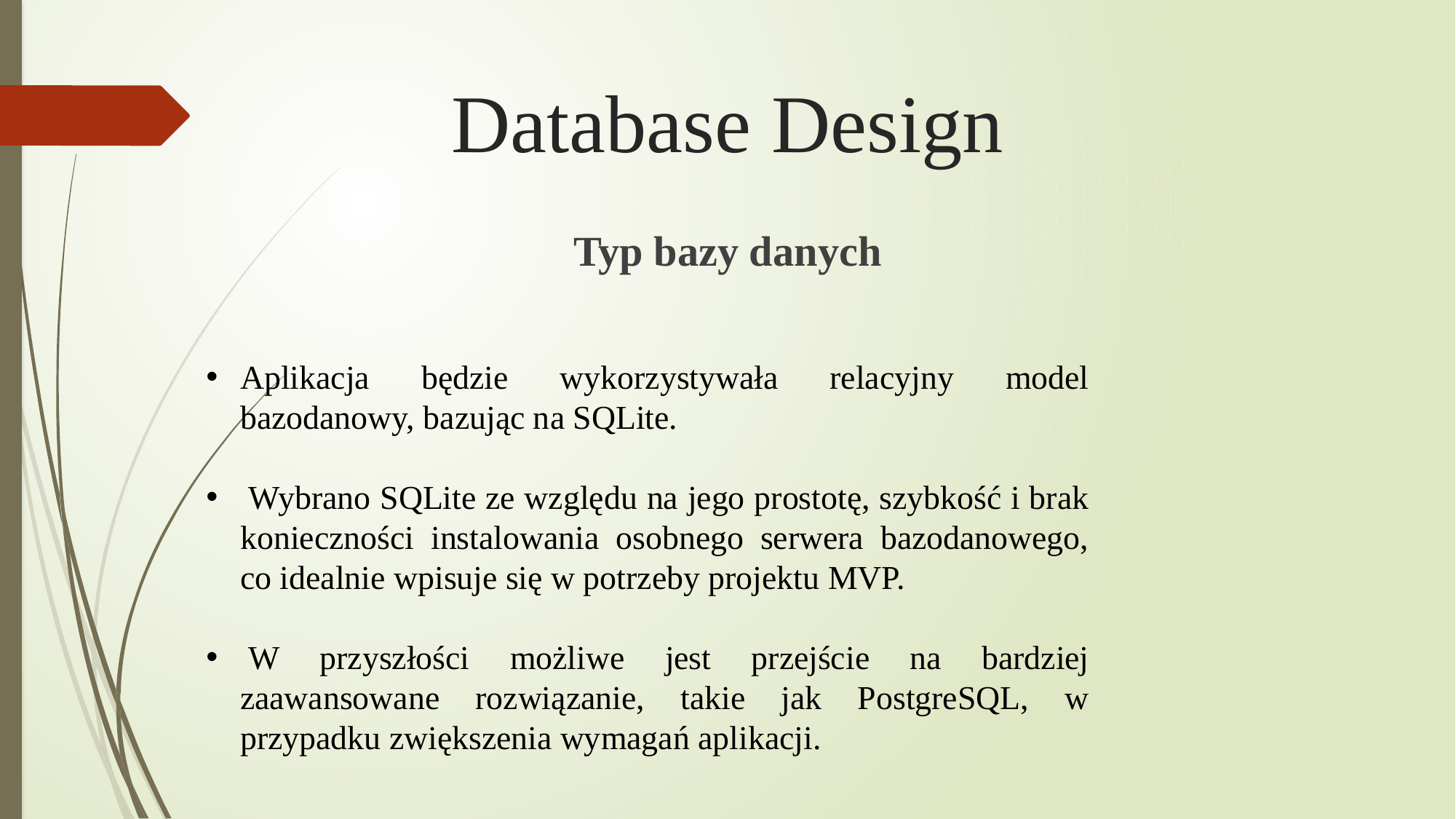

# Database Design
Typ bazy danych
Aplikacja będzie wykorzystywała relacyjny model bazodanowy, bazując na SQLite.

 Wybrano SQLite ze względu na jego prostotę, szybkość i brak konieczności instalowania osobnego serwera bazodanowego, co idealnie wpisuje się w potrzeby projektu MVP.

 W przyszłości możliwe jest przejście na bardziej zaawansowane rozwiązanie, takie jak PostgreSQL, w przypadku zwiększenia wymagań aplikacji.